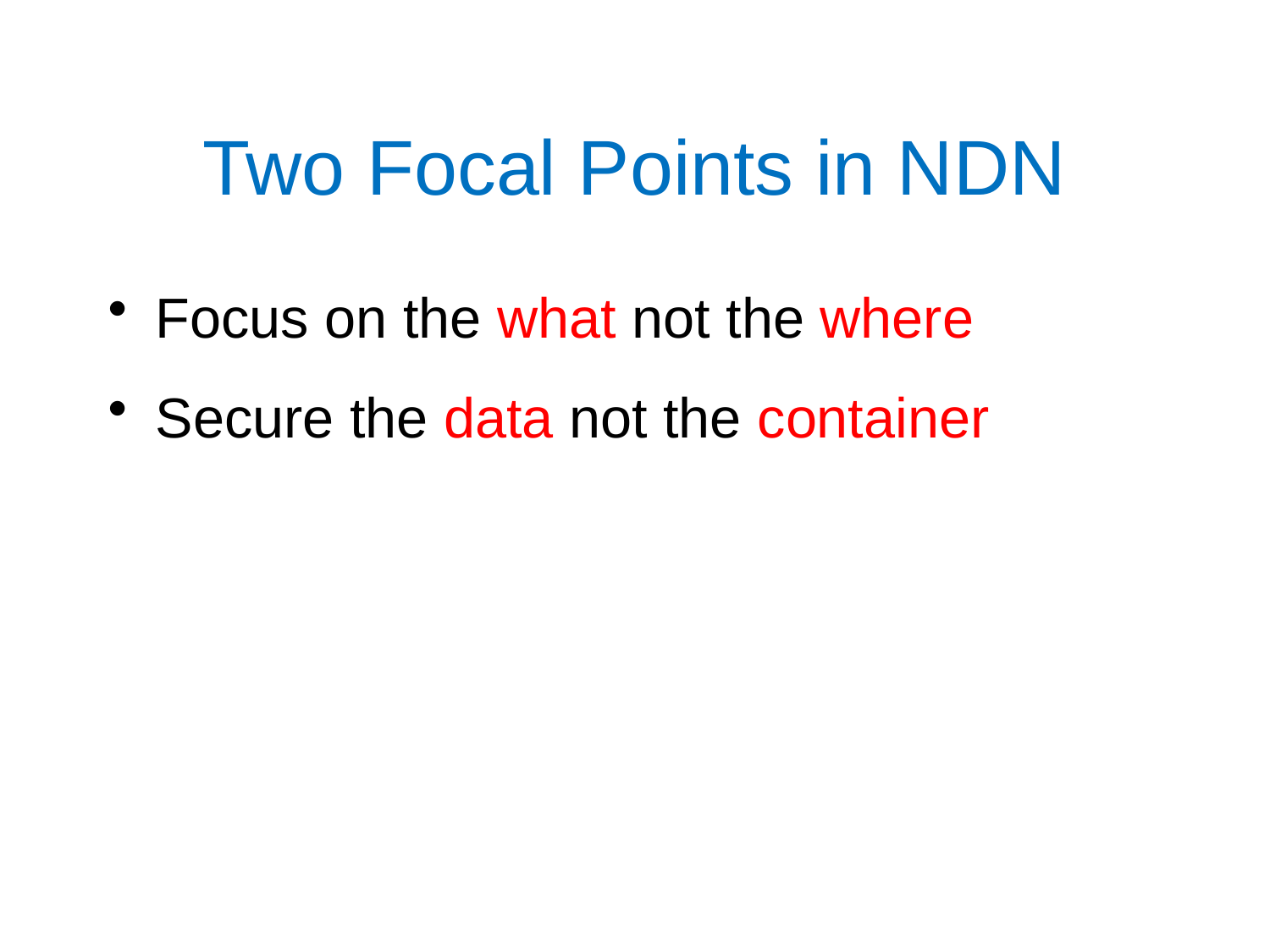

# Two Focal Points in NDN
Focus on the what not the where
Secure the data not the container